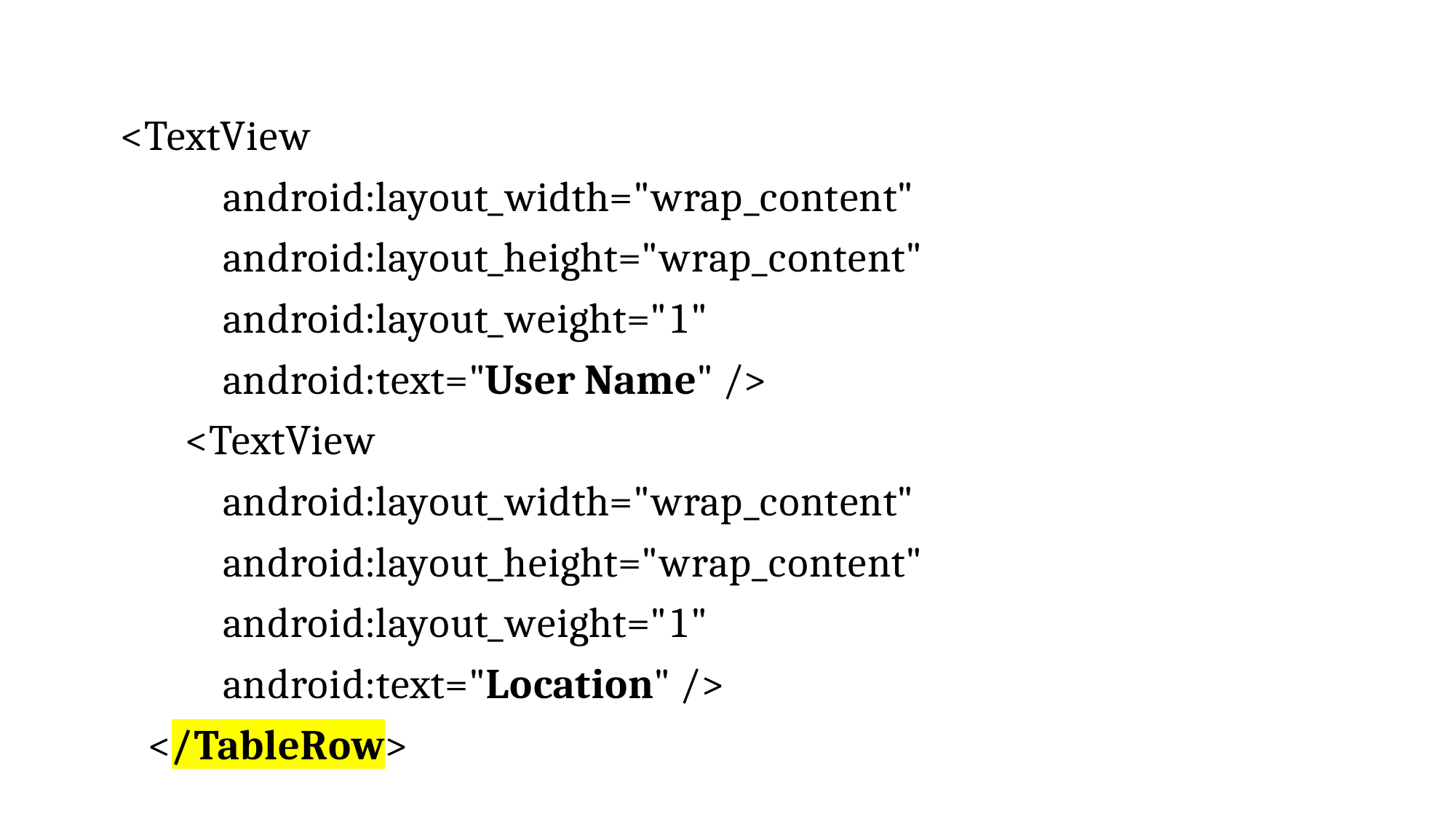

<TextView
            android:layout_width="wrap_content"
            android:layout_height="wrap_content"
            android:layout_weight="1"
            android:text="User Name" />
        <TextView
            android:layout_width="wrap_content"
            android:layout_height="wrap_content"
            android:layout_weight="1"
            android:text="Location" />
    </TableRow>